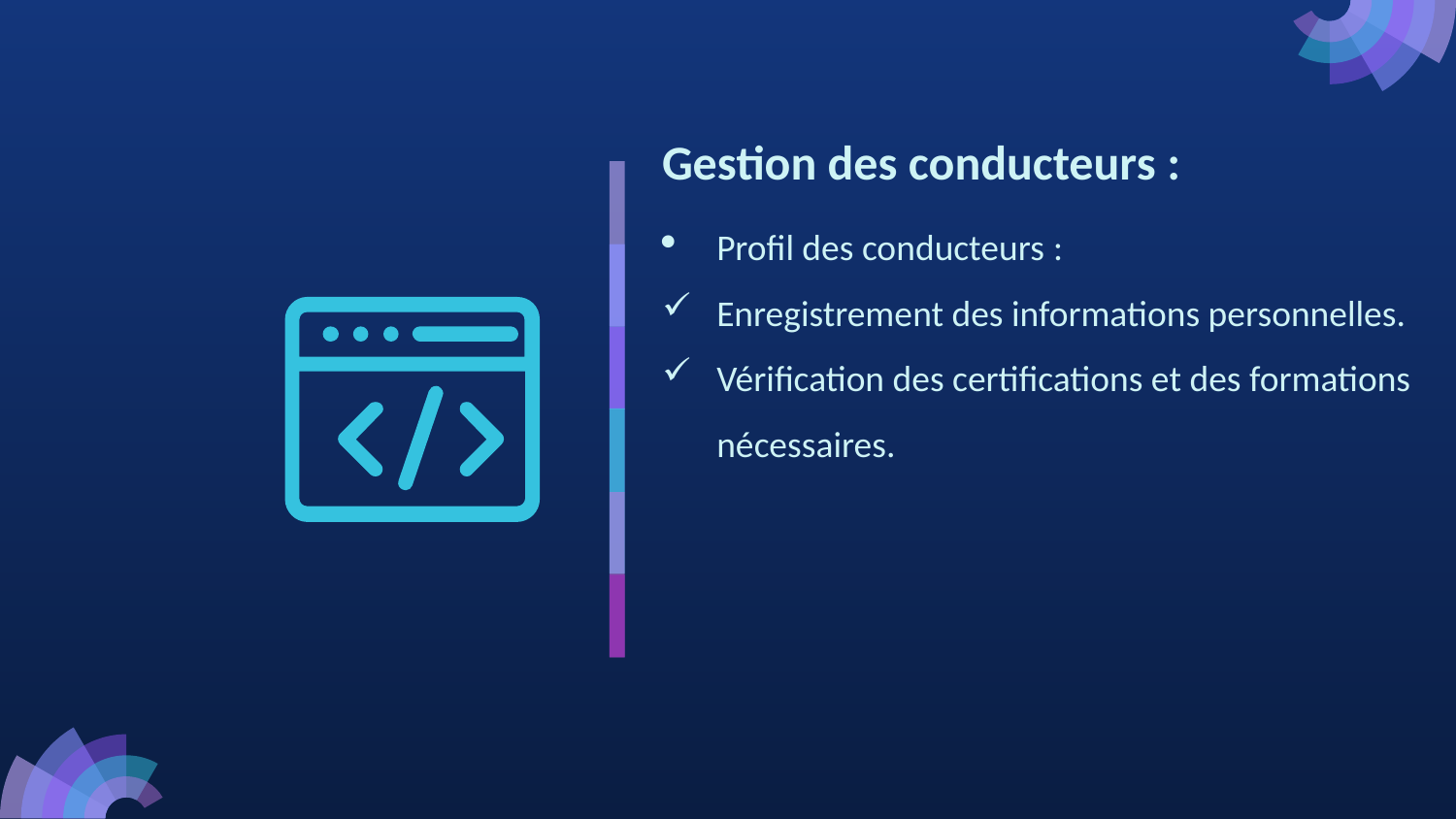

# Gestion des conducteurs :

Profil des conducteurs :
Enregistrement des informations personnelles.
Vérification des certifications et des formations nécessaires.